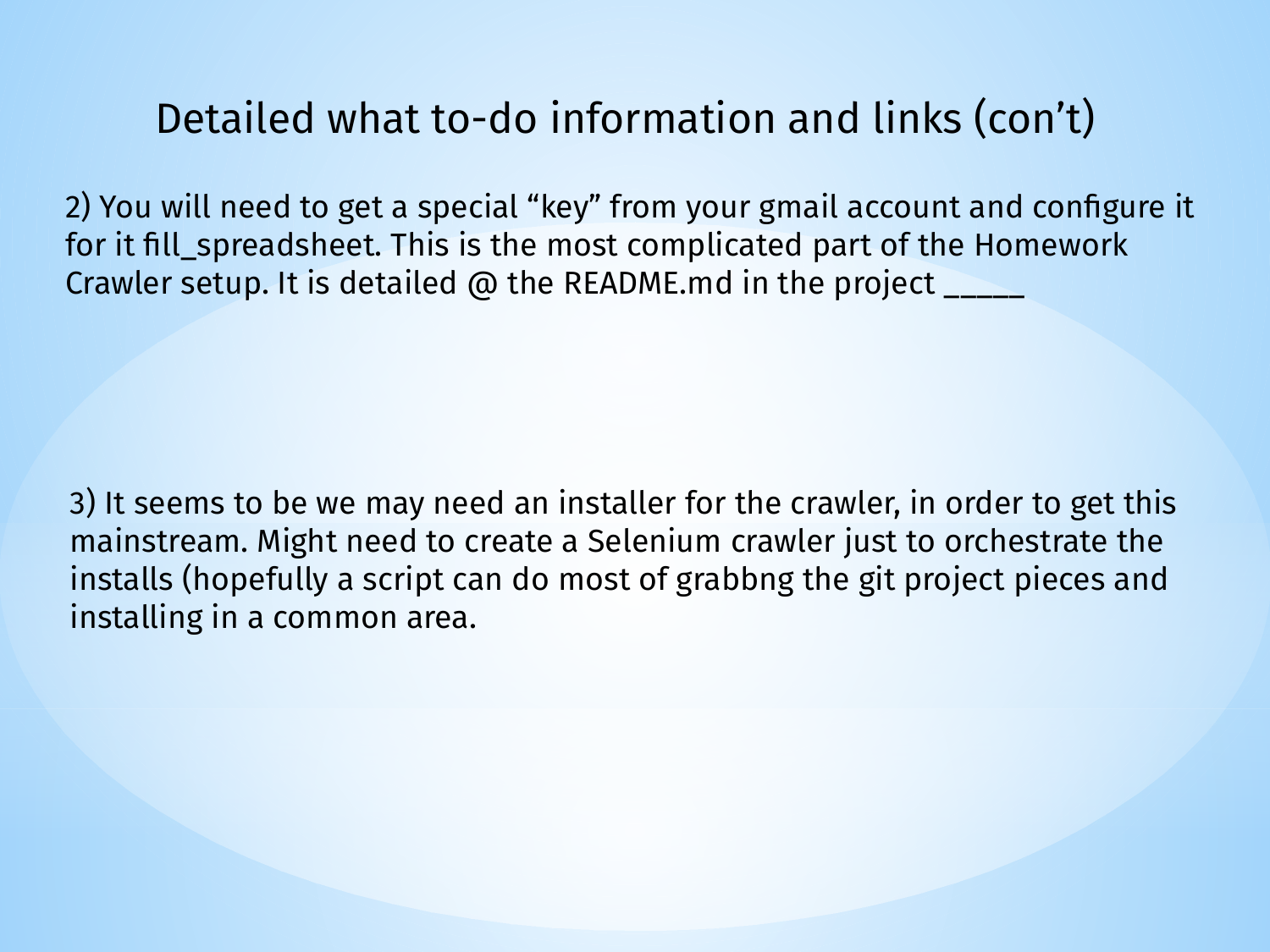

Detailed what to-do information and links (con’t)
2) You will need to get a special “key” from your gmail account and configure it for it fill_spreadsheet. This is the most complicated part of the Homework Crawler setup. It is detailed @ the README.md in the project _____

3) It seems to be we may need an installer for the crawler, in order to get this mainstream. Might need to create a Selenium crawler just to orchestrate the installs (hopefully a script can do most of grabbng the git project pieces and installing in a common area.